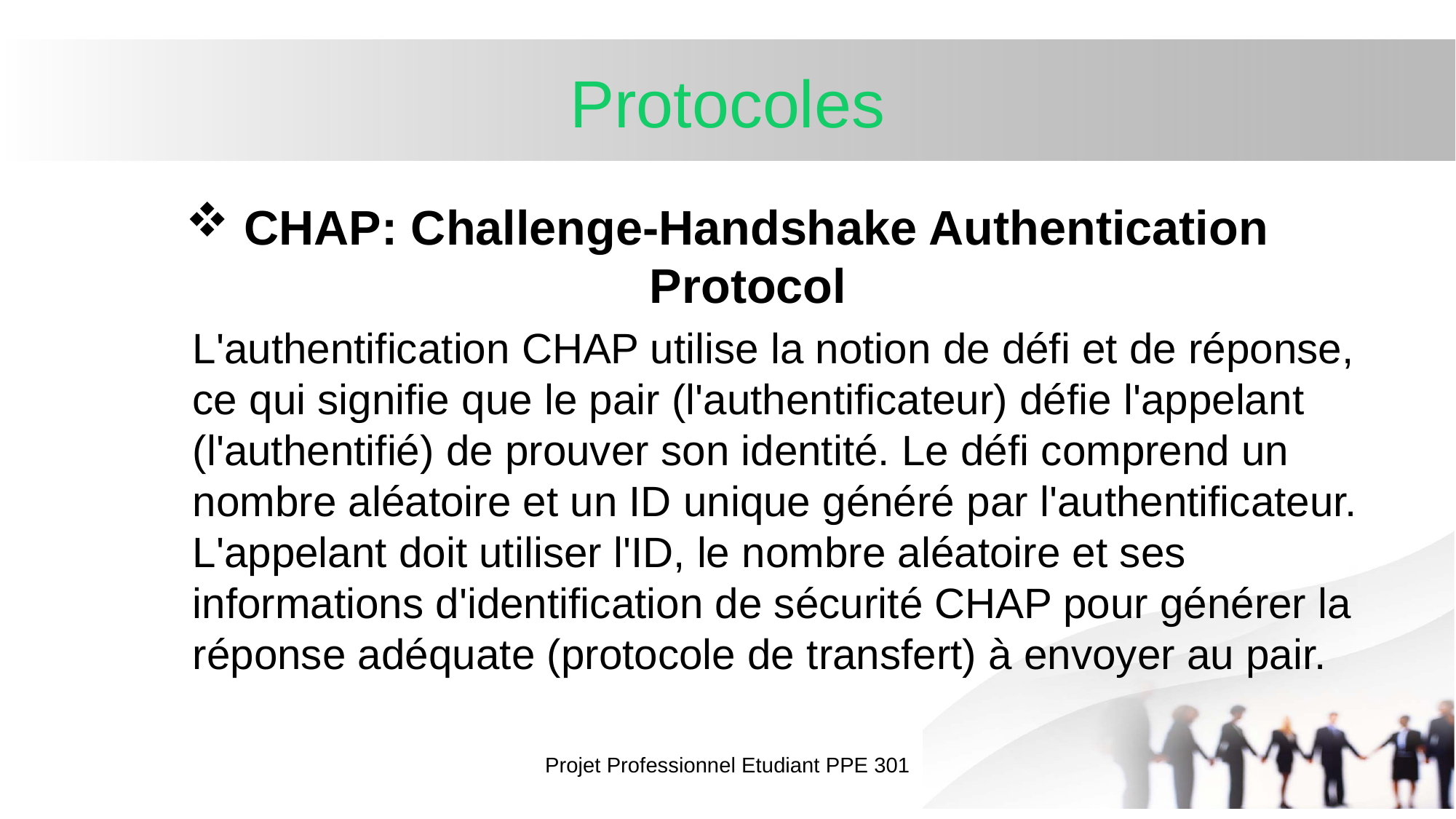

# Protocoles
 CHAP: Challenge-Handshake Authentication Protocol
L'authentification CHAP utilise la notion de défi et de réponse, ce qui signifie que le pair (l'authentificateur) défie l'appelant (l'authentifié) de prouver son identité. Le défi comprend un nombre aléatoire et un ID unique généré par l'authentificateur. L'appelant doit utiliser l'ID, le nombre aléatoire et ses informations d'identification de sécurité CHAP pour générer la réponse adéquate (protocole de transfert) à envoyer au pair.
Projet Professionnel Etudiant PPE 301
14